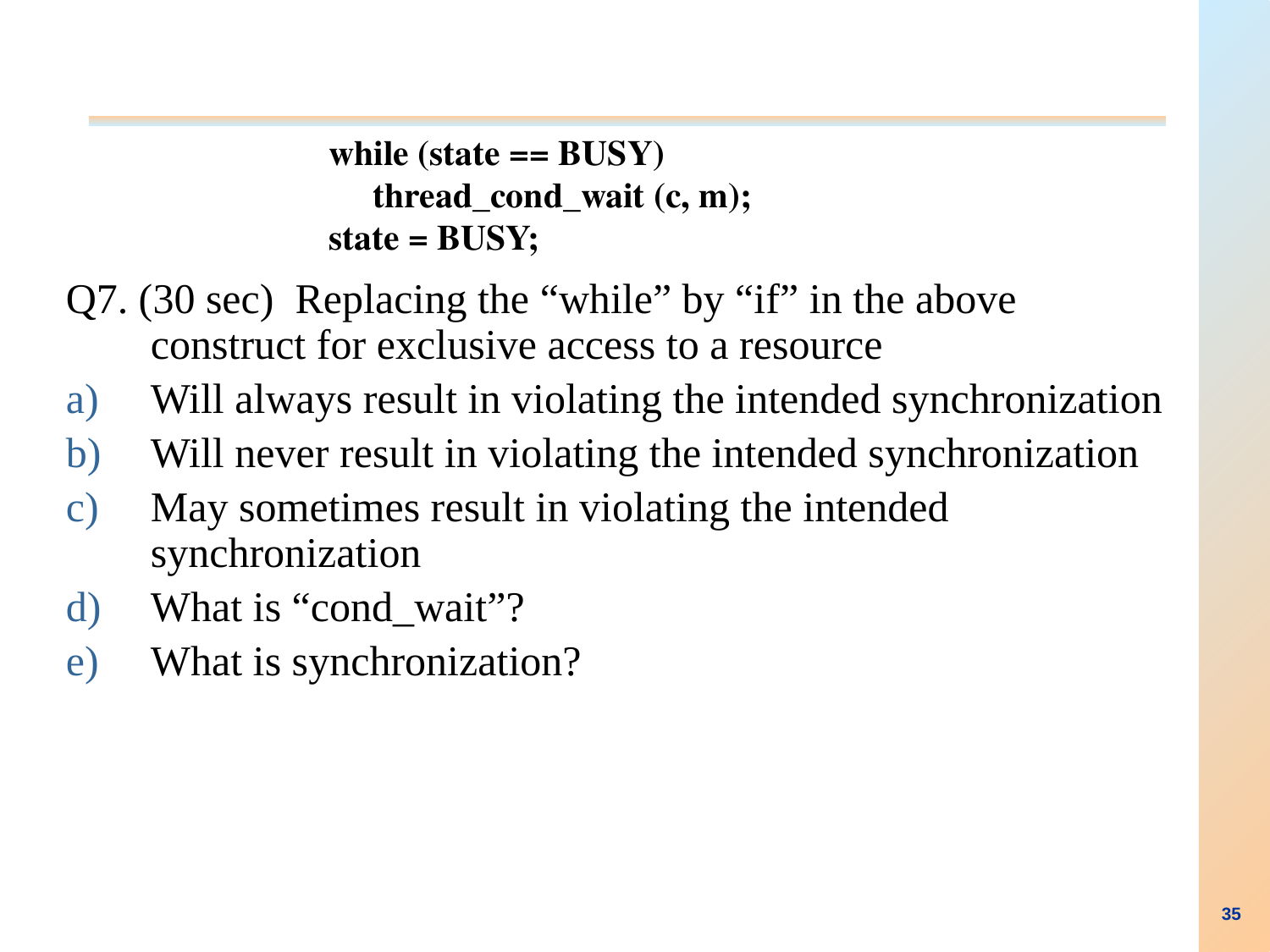

while (state == BUSY)
      thread_cond_wait (c, m);
 state = BUSY;
Q7. (30 sec)  Replacing the “while” by “if” in the above construct for exclusive access to a resource
Will always result in violating the intended synchronization
Will never result in violating the intended synchronization
May sometimes result in violating the intended synchronization
What is “cond_wait”?
What is synchronization?